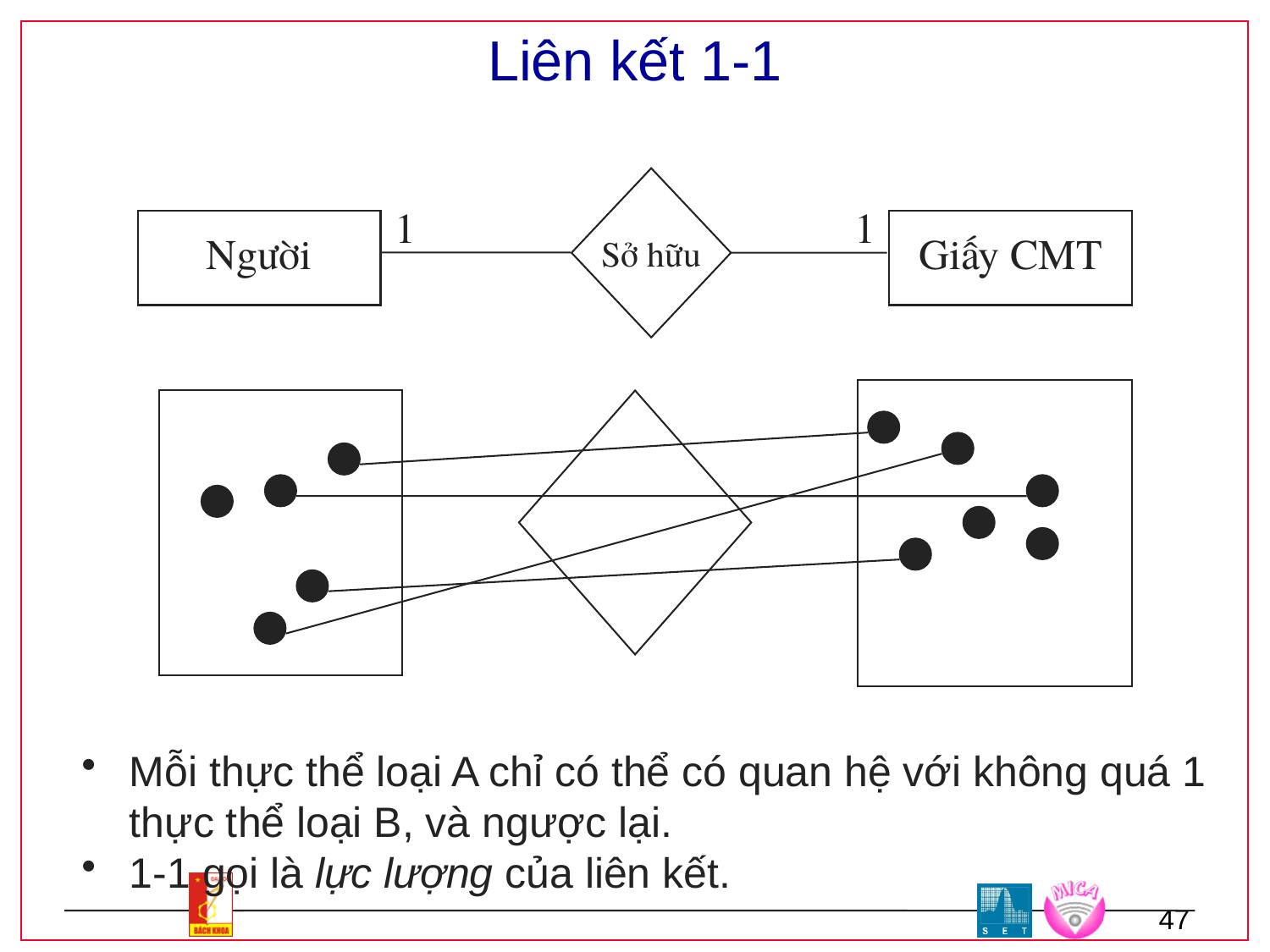

# Liên kết 1-1
Sở hữu
1
1
Người
Giấy CMT

Mỗi thực thể loại A chỉ có thể có quan hệ với không quá 1 thực thể loại B, và ngược lại.
1-1 gọi là lực lượng của liên kết.